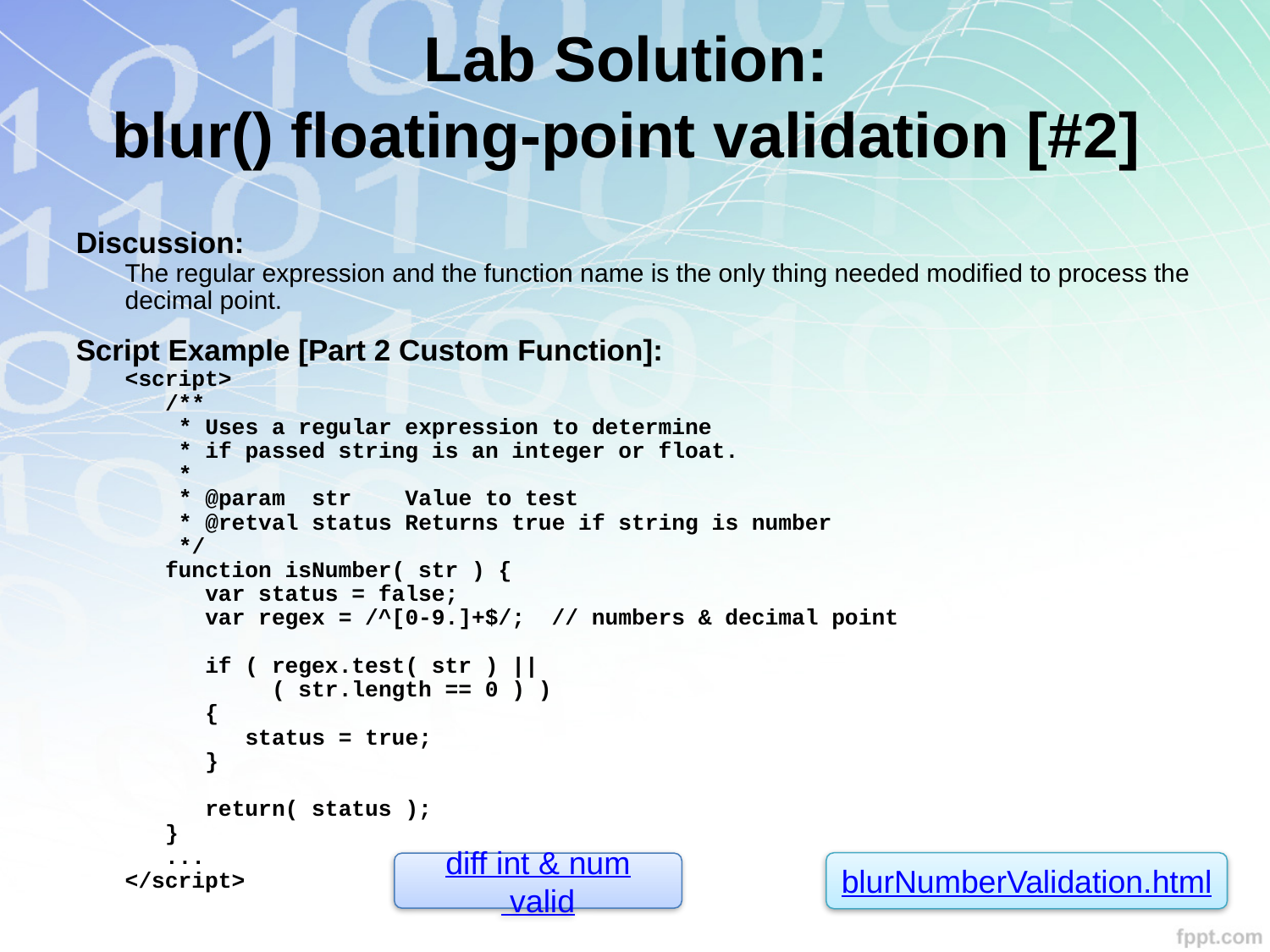

Lab Solution:
blur() floating-point validation [#2]
Discussion:
The regular expression and the function name is the only thing needed modified to process the decimal point.

Script Example [Part 2 Custom Function]:
<script>
   /**
    * Uses a regular expression to determine
    * if passed string is an integer or float.
    *
    * @param  str    Value to test
    * @retval status Returns true if string is number
    */
   function isNumber( str ) {
      var status = false;
      var regex = /^[0-9.]+$/;  // numbers & decimal point

      if ( regex.test( str ) ||
           ( str.length == 0 ) )
      {
         status = true;
      }

      return( status );
   }
   ...
</script>
blurNumberValidation.html
diff int & num valid